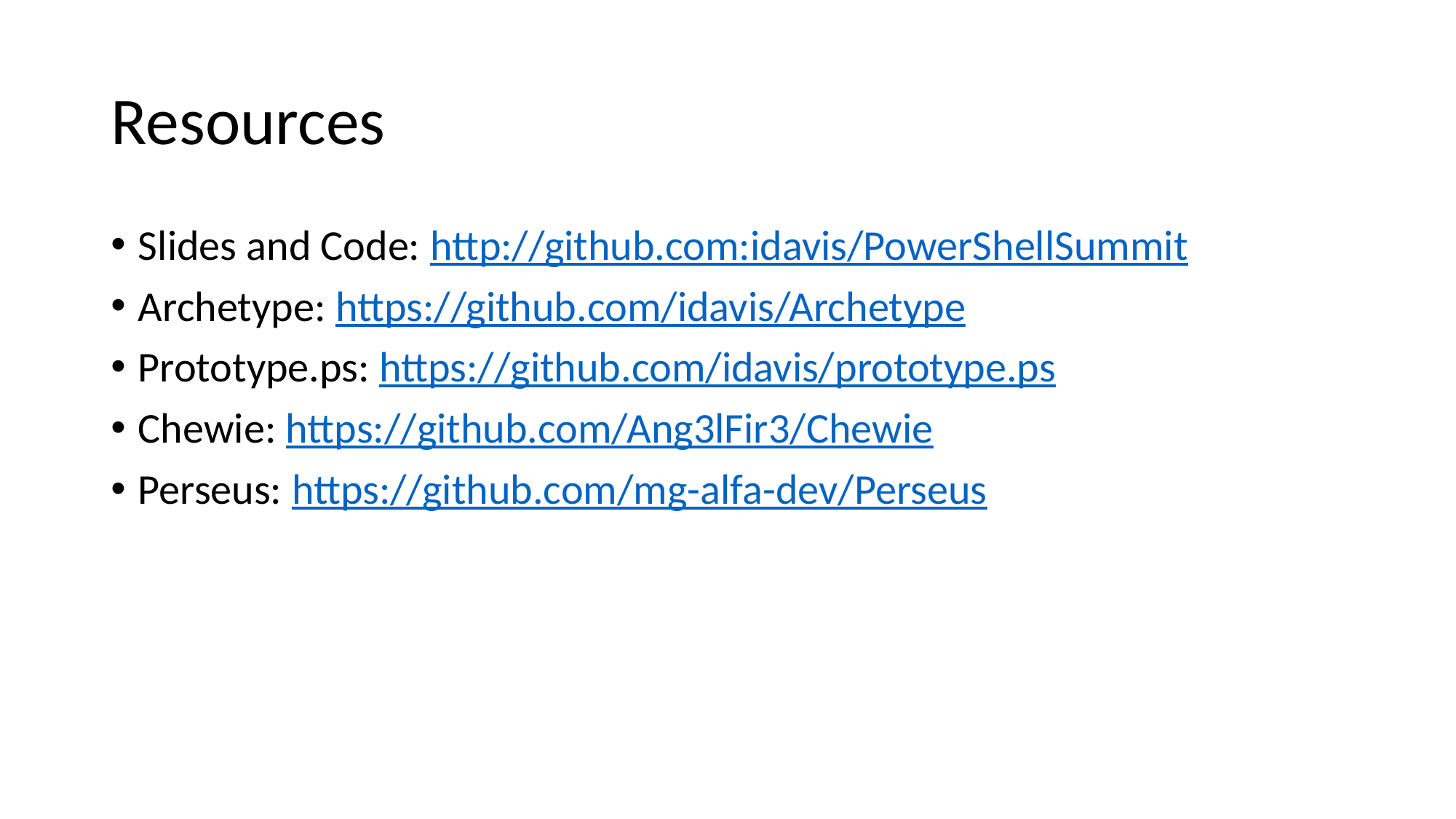

# Resources
Slides and Code: http://github.com:idavis/PowerShellSummit
Archetype: https://github.com/idavis/Archetype
Prototype.ps: https://github.com/idavis/prototype.ps
Chewie: https://github.com/Ang3lFir3/Chewie
Perseus: https://github.com/mg-alfa-dev/Perseus